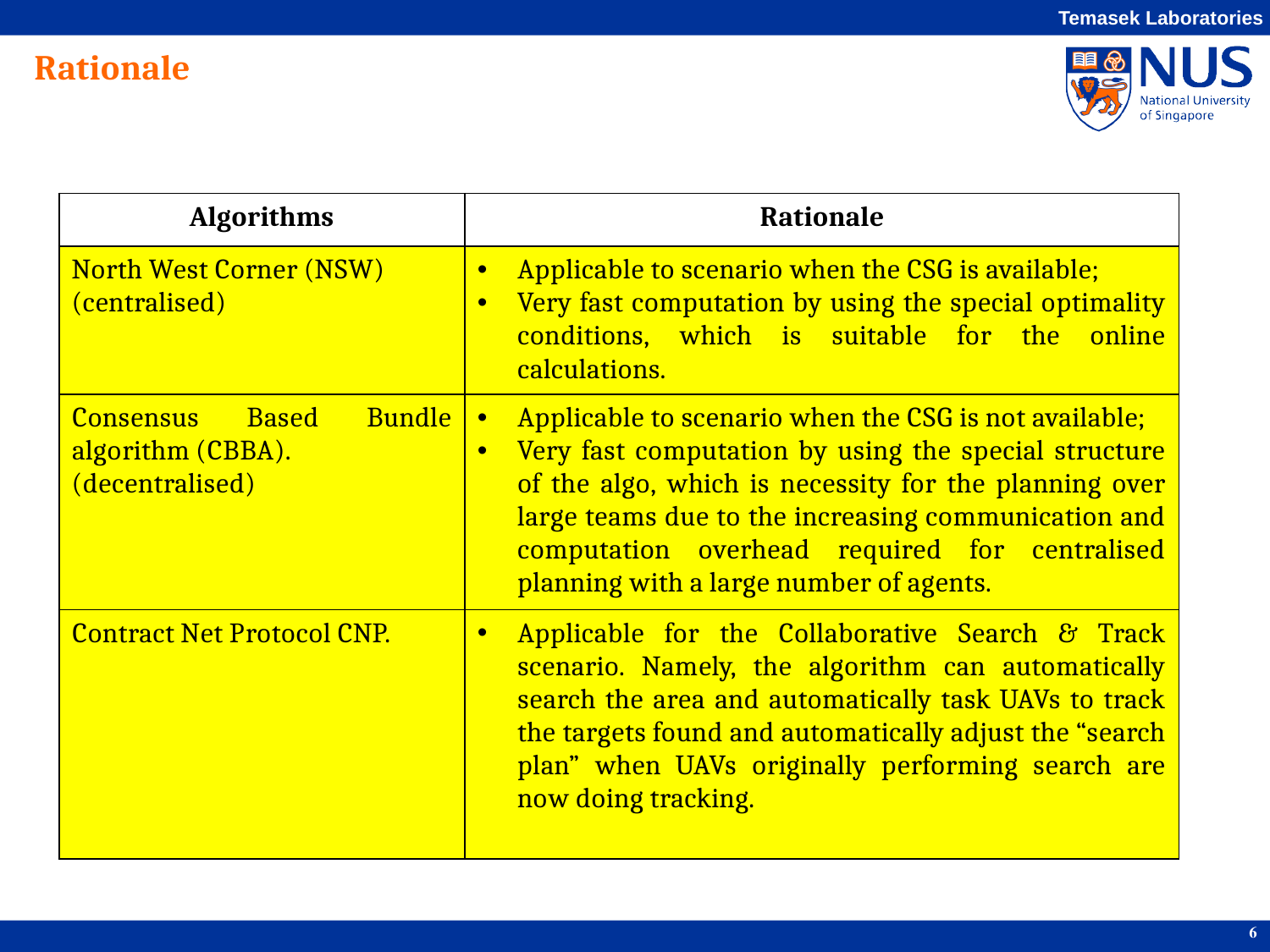

Rationale
| Algorithms | Rationale |
| --- | --- |
| North West Corner (NSW) (centralised) | Applicable to scenario when the CSG is available; Very fast computation by using the special optimality conditions, which is suitable for the online calculations. |
| Consensus Based Bundle algorithm (CBBA). (decentralised) | Applicable to scenario when the CSG is not available; Very fast computation by using the special structure of the algo, which is necessity for the planning over large teams due to the increasing communication and computation overhead required for centralised planning with a large number of agents. |
| Contract Net Protocol CNP. | Applicable for the Collaborative Search & Track scenario. Namely, the algorithm can automatically search the area and automatically task UAVs to track the targets found and automatically adjust the “search plan” when UAVs originally performing search are now doing tracking. |
6